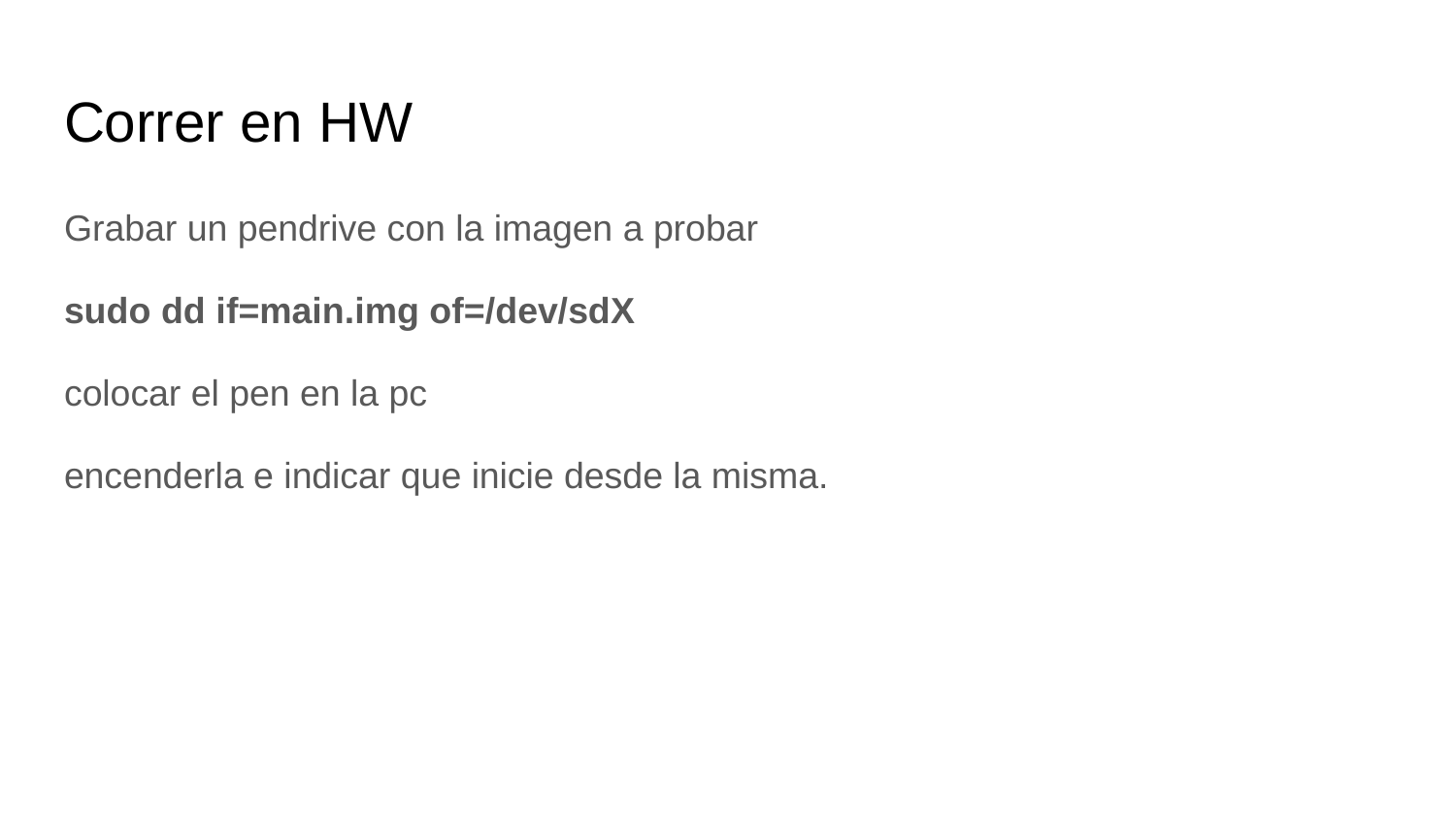

# Correr en HW
Grabar un pendrive con la imagen a probar
sudo dd if=main.img of=/dev/sdX
colocar el pen en la pc
encenderla e indicar que inicie desde la misma.